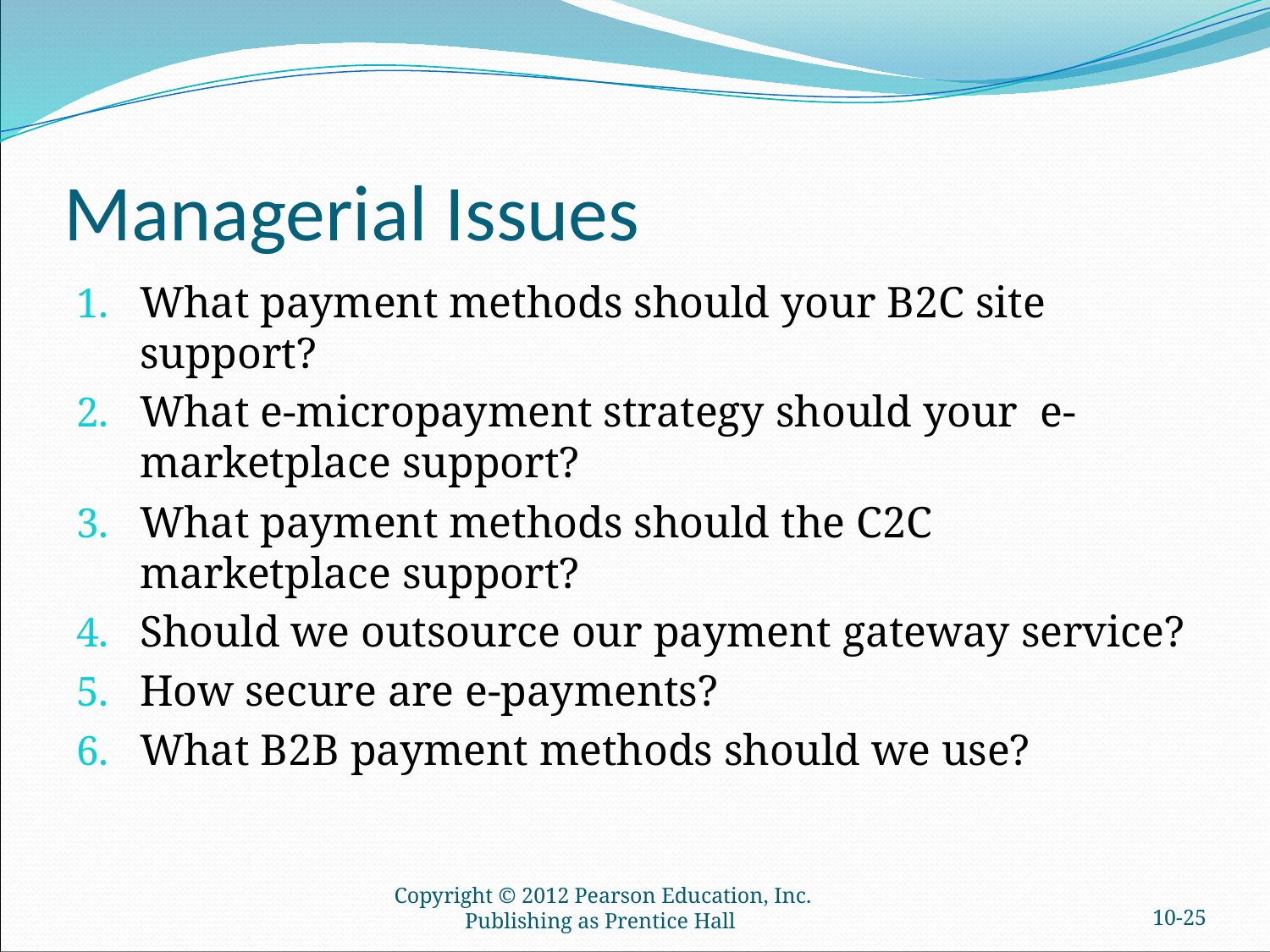

# Managerial Issues
What payment methods should your B2C site support?
What e-micropayment strategy should your  e-marketplace support?
What payment methods should the C2C marketplace support?
Should we outsource our payment gateway service?
How secure are e-payments?
What B2B payment methods should we use?
Copyright © 2012 Pearson Education, Inc. Publishing as Prentice Hall
10-25